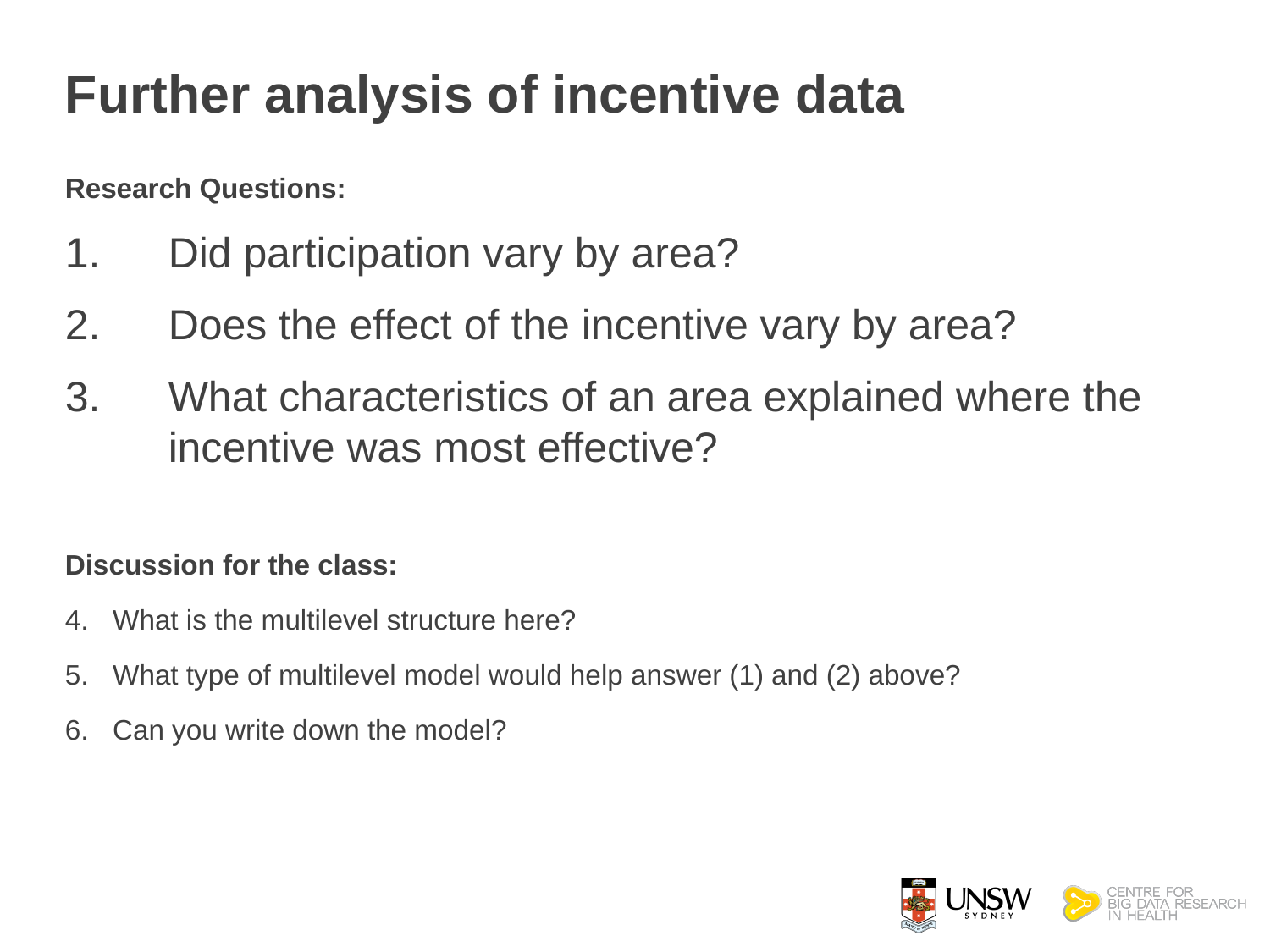

# Further analysis of incentive data
Research Questions:
Did participation vary by area?
Does the effect of the incentive vary by area?
What characteristics of an area explained where the incentive was most effective?

Discussion for the class:
What is the multilevel structure here?
What type of multilevel model would help answer (1) and (2) above?
Can you write down the model?